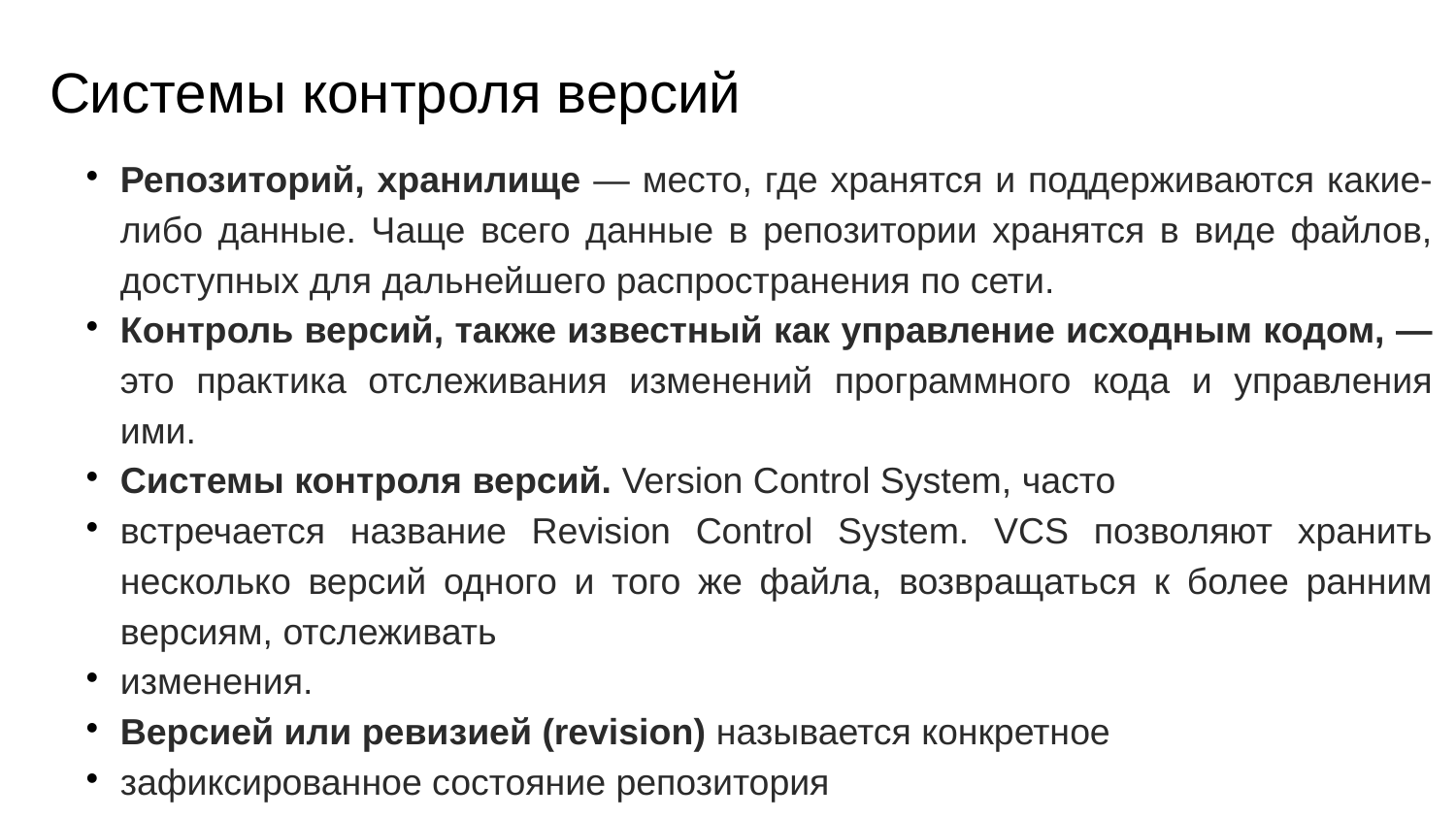

Системы контроля версий
Репозиторий, хранилище — место, где хранятся и поддерживаются какие-либо данные. Чаще всего данные в репозитории хранятся в виде файлов, доступных для дальнейшего распространения по сети.
Контроль версий, также известный как управление исходным кодом, — это практика отслеживания изменений программного кода и управления ими.
Системы контроля версий. Version Control System, часто
встречается название Revision Control System. VCS позволяют хранить несколько версий одного и того же файла, возвращаться к более ранним версиям, отслеживать
изменения.
Версией или ревизией (revision) называется конкретное
зафиксированное состояние репозитория